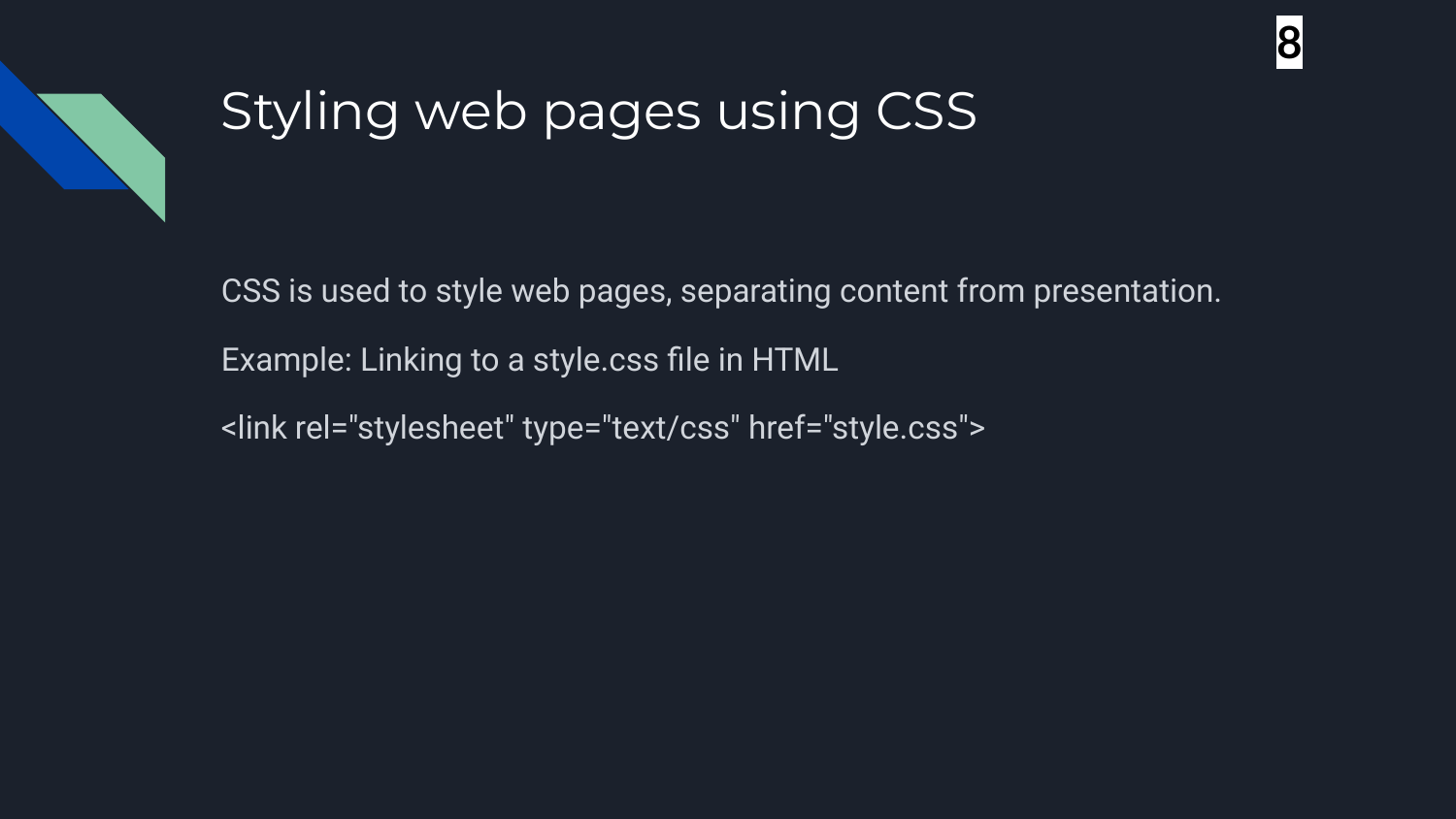

8
# Styling web pages using CSS
CSS is used to style web pages, separating content from presentation.
Example: Linking to a style.css file in HTML
<link rel="stylesheet" type="text/css" href="style.css">